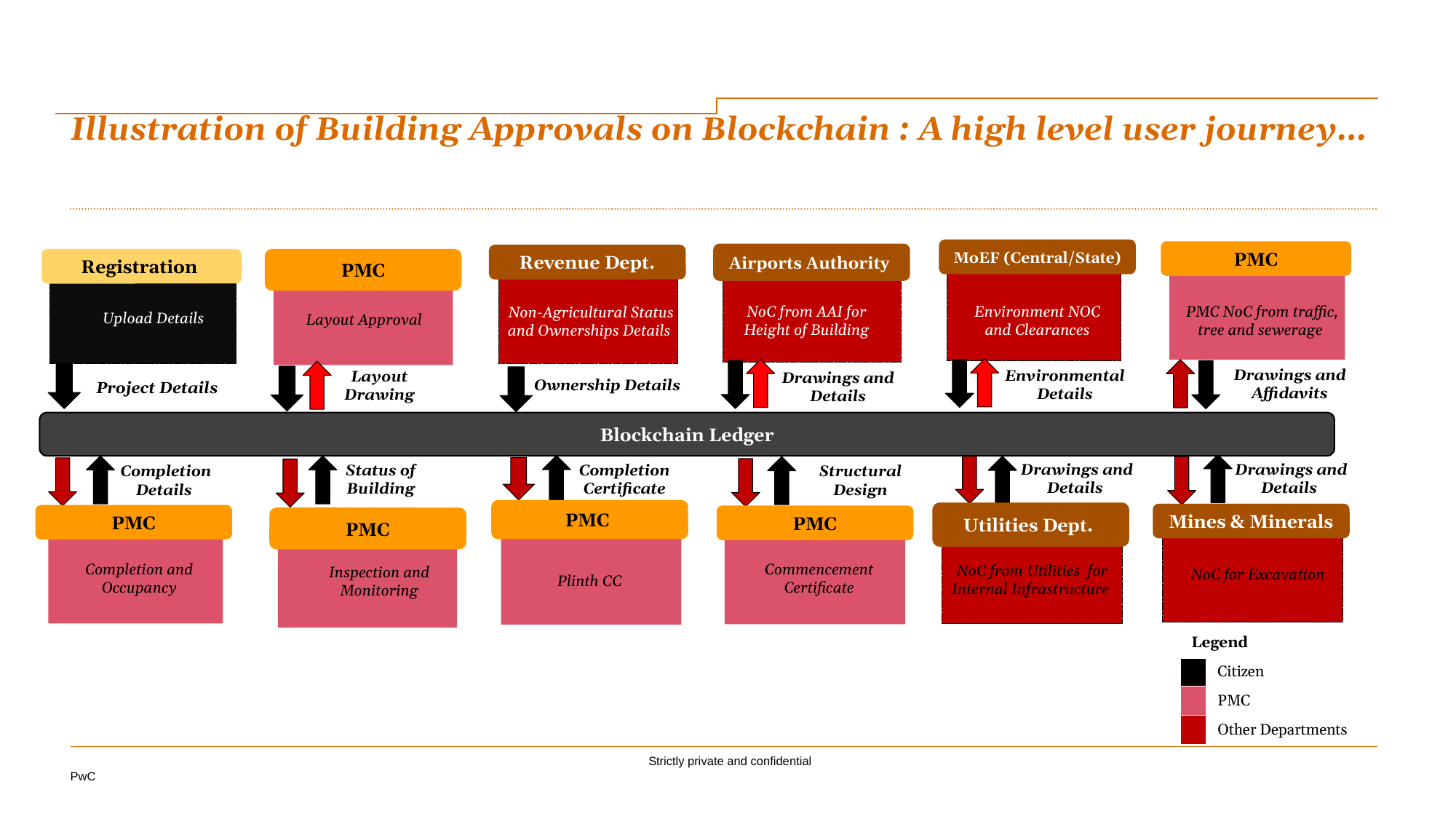

# Illustration of Building Approvals on Blockchain : A high level user journey…
MoEF (Central/State)
PMC
Airports Authority
Revenue Dept.
Registration

PMC NoC from traffic, tree and sewerage

Environment NOC and Clearances

Non-Agricultural Status and Ownerships Details

Upload Details

Layout Approval
NoC from AAI for Height of Building

Drawings and Affidavits
Environmental Details

Layout
Drawing

Drawings and Details
Ownership Details
Project Details
Blockchain Ledger

Drawings and Details
Drawings and Details
Completion Certificate
Status of Building
Completion Details
Structural Design
PMC
Utilities Dept.
Mines & Minerals
PMC
PMC
PMC

Commencement Certificate

Completion and Occupancy

NoC for Excavation
NoC from Utilities  for Internal Infrastructure
Inspection and Monitoring
Plinth CC
PMC

| Legend |  |
| --- | --- |
|  | Citizen |
|  | PMC |
|  | Other Departments |